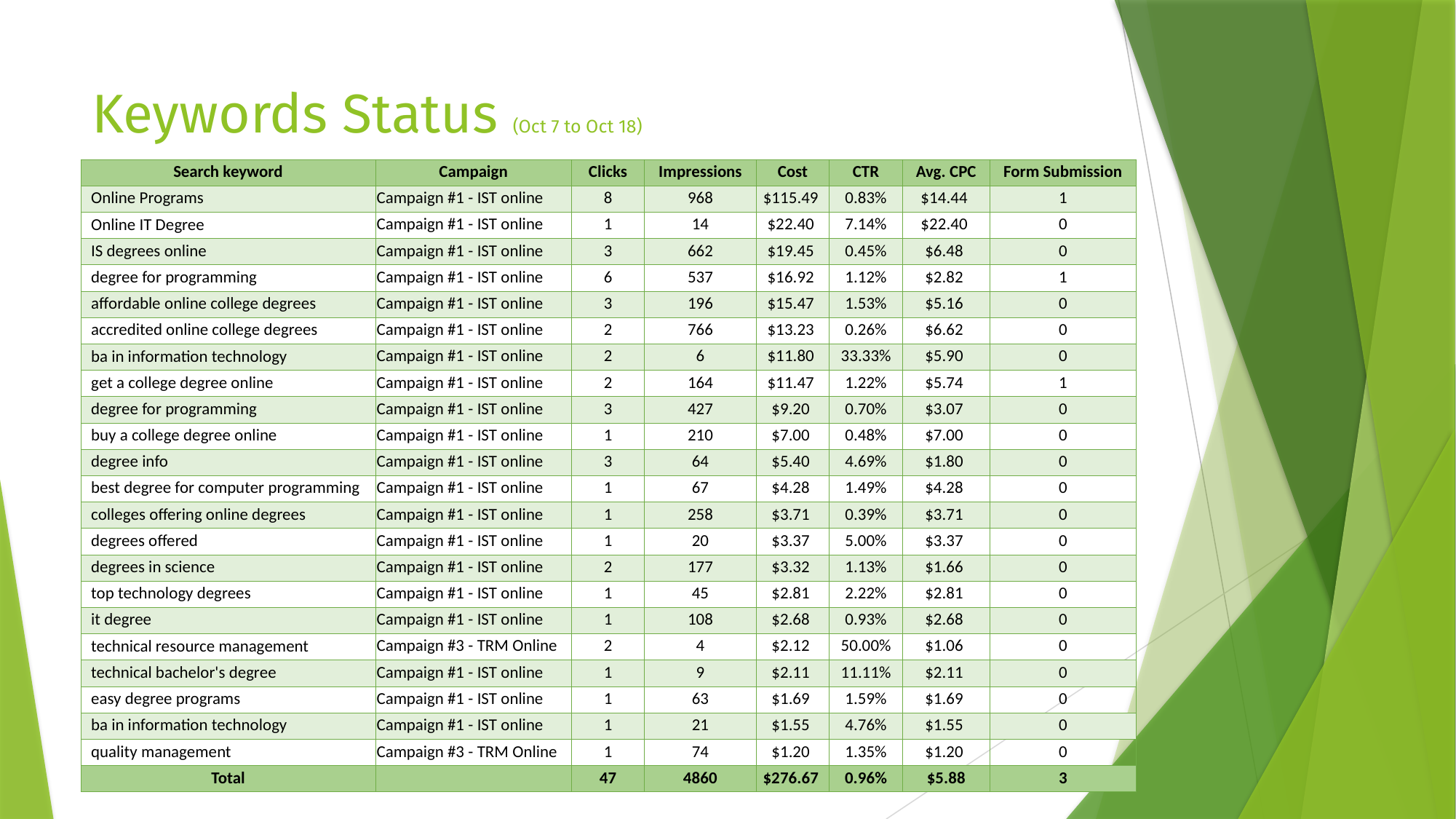

# Keywords Status (Oct 7 to Oct 18)
| Search keyword | Campaign | Clicks | Impressions | Cost | CTR | Avg. CPC | Form Submission |
| --- | --- | --- | --- | --- | --- | --- | --- |
| Online Programs | Campaign #1 - IST online | 8 | 968 | $115.49 | 0.83% | $14.44 | 1 |
| Online IT Degree | Campaign #1 - IST online | 1 | 14 | $22.40 | 7.14% | $22.40 | 0 |
| IS degrees online | Campaign #1 - IST online | 3 | 662 | $19.45 | 0.45% | $6.48 | 0 |
| degree for programming | Campaign #1 - IST online | 6 | 537 | $16.92 | 1.12% | $2.82 | 1 |
| affordable online college degrees | Campaign #1 - IST online | 3 | 196 | $15.47 | 1.53% | $5.16 | 0 |
| accredited online college degrees | Campaign #1 - IST online | 2 | 766 | $13.23 | 0.26% | $6.62 | 0 |
| ba in information technology | Campaign #1 - IST online | 2 | 6 | $11.80 | 33.33% | $5.90 | 0 |
| get a college degree online | Campaign #1 - IST online | 2 | 164 | $11.47 | 1.22% | $5.74 | 1 |
| degree for programming | Campaign #1 - IST online | 3 | 427 | $9.20 | 0.70% | $3.07 | 0 |
| buy a college degree online | Campaign #1 - IST online | 1 | 210 | $7.00 | 0.48% | $7.00 | 0 |
| degree info | Campaign #1 - IST online | 3 | 64 | $5.40 | 4.69% | $1.80 | 0 |
| best degree for computer programming | Campaign #1 - IST online | 1 | 67 | $4.28 | 1.49% | $4.28 | 0 |
| colleges offering online degrees | Campaign #1 - IST online | 1 | 258 | $3.71 | 0.39% | $3.71 | 0 |
| degrees offered | Campaign #1 - IST online | 1 | 20 | $3.37 | 5.00% | $3.37 | 0 |
| degrees in science | Campaign #1 - IST online | 2 | 177 | $3.32 | 1.13% | $1.66 | 0 |
| top technology degrees | Campaign #1 - IST online | 1 | 45 | $2.81 | 2.22% | $2.81 | 0 |
| it degree | Campaign #1 - IST online | 1 | 108 | $2.68 | 0.93% | $2.68 | 0 |
| technical resource management | Campaign #3 - TRM Online | 2 | 4 | $2.12 | 50.00% | $1.06 | 0 |
| technical bachelor's degree | Campaign #1 - IST online | 1 | 9 | $2.11 | 11.11% | $2.11 | 0 |
| easy degree programs | Campaign #1 - IST online | 1 | 63 | $1.69 | 1.59% | $1.69 | 0 |
| ba in information technology | Campaign #1 - IST online | 1 | 21 | $1.55 | 4.76% | $1.55 | 0 |
| quality management | Campaign #3 - TRM Online | 1 | 74 | $1.20 | 1.35% | $1.20 | 0 |
| Total |  | 47 | 4860 | $276.67 | 0.96% | $5.88 | 3 |